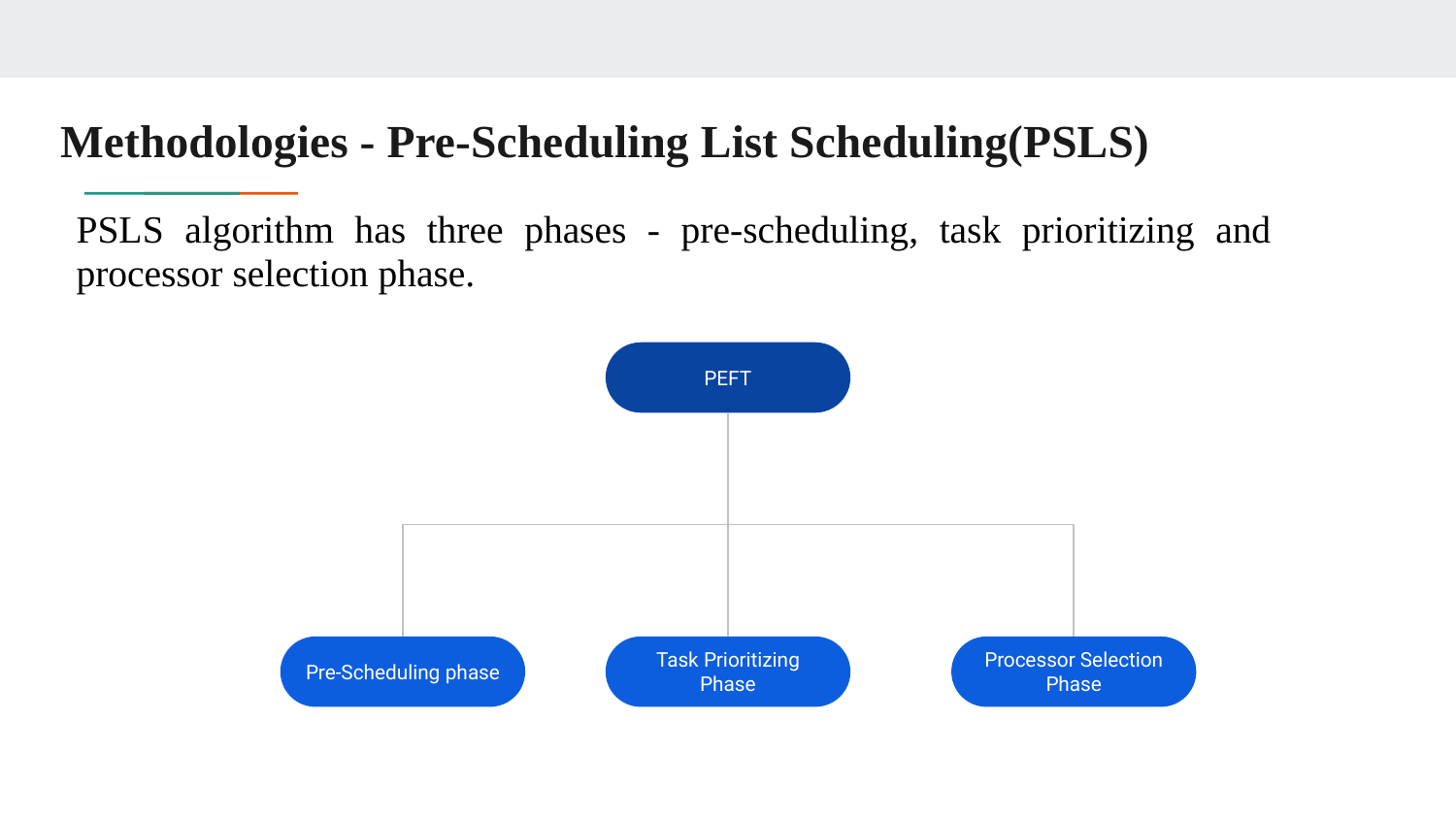

# Methodologies - Pre-Scheduling List Scheduling(PSLS)

PSLS algorithm has three phases - pre-scheduling, task prioritizing and processor selection phase.

PEFT
Pre-Scheduling phase

Task Prioritizing Phase

Processor Selection Phase